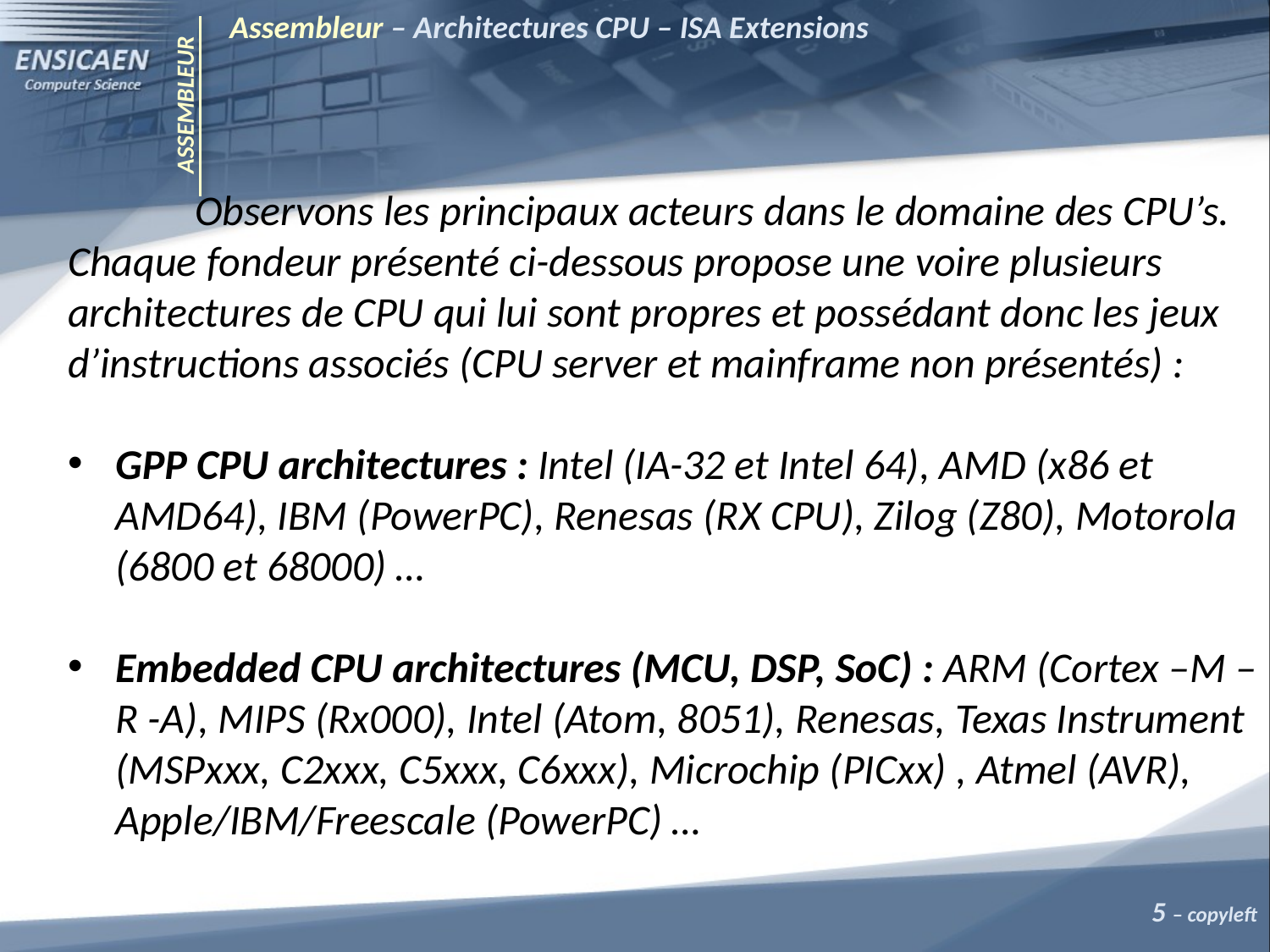

Assembleur – Architectures CPU – ISA Extensions

ASSEMBLEUR
	Observons les principaux acteurs dans le domaine des CPU’s. Chaque fondeur présenté ci-dessous propose une voire plusieurs architectures de CPU qui lui sont propres et possédant donc les jeux d’instructions associés (CPU server et mainframe non présentés) :

GPP CPU architectures : Intel (IA-32 et Intel 64), AMD (x86 et AMD64), IBM (PowerPC), Renesas (RX CPU), Zilog (Z80), Motorola (6800 et 68000) …

Embedded CPU architectures (MCU, DSP, SoC) : ARM (Cortex –M –R -A), MIPS (Rx000), Intel (Atom, 8051), Renesas, Texas Instrument (MSPxxx, C2xxx, C5xxx, C6xxx), Microchip (PICxx) , Atmel (AVR), Apple/IBM/Freescale (PowerPC) …

5 – copyleft